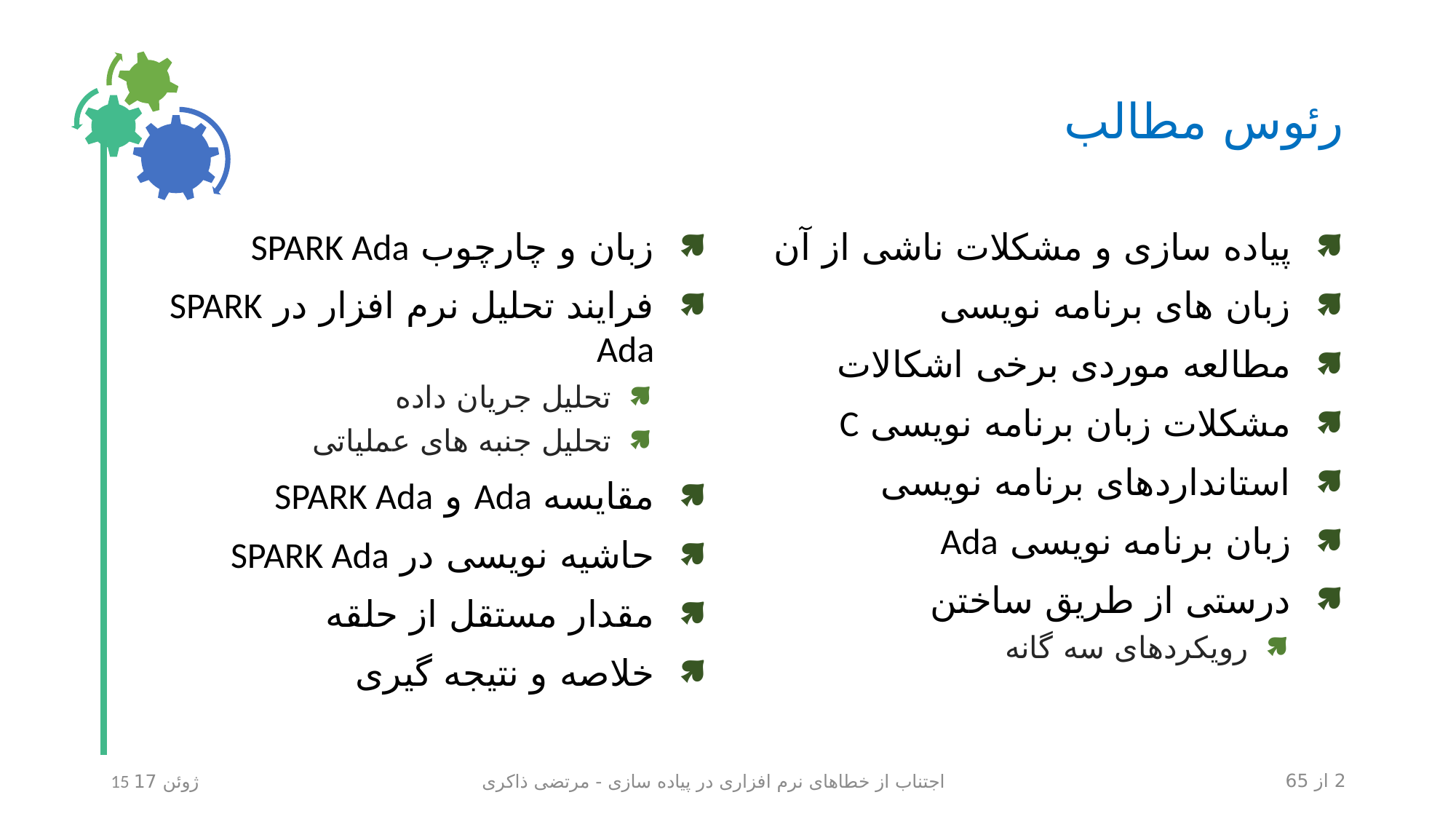

# رئوس مطالب
زبان و چارچوب SPARK Ada
فرایند تحلیل نرم افزار در SPARK Ada
تحلیل جریان داده
تحلیل جنبه های عملیاتی
مقایسه Ada و SPARK Ada
حاشیه نویسی در SPARK Ada
مقدار مستقل از حلقه
خلاصه و نتیجه گیری
پیاده سازی و مشکلات ناشی از آن
زبان های برنامه نویسی
مطالعه موردی برخی اشکالات
مشکلات زبان برنامه نویسی C
استانداردهای برنامه نویسی
زبان برنامه نویسی Ada
درستی از طریق ساختن
رویکردهای سه گانه

15 ژوئن 17
اجتناب از خطاهای نرم افزاری در پیاده سازی - مرتضی ذاکری
2 از 65